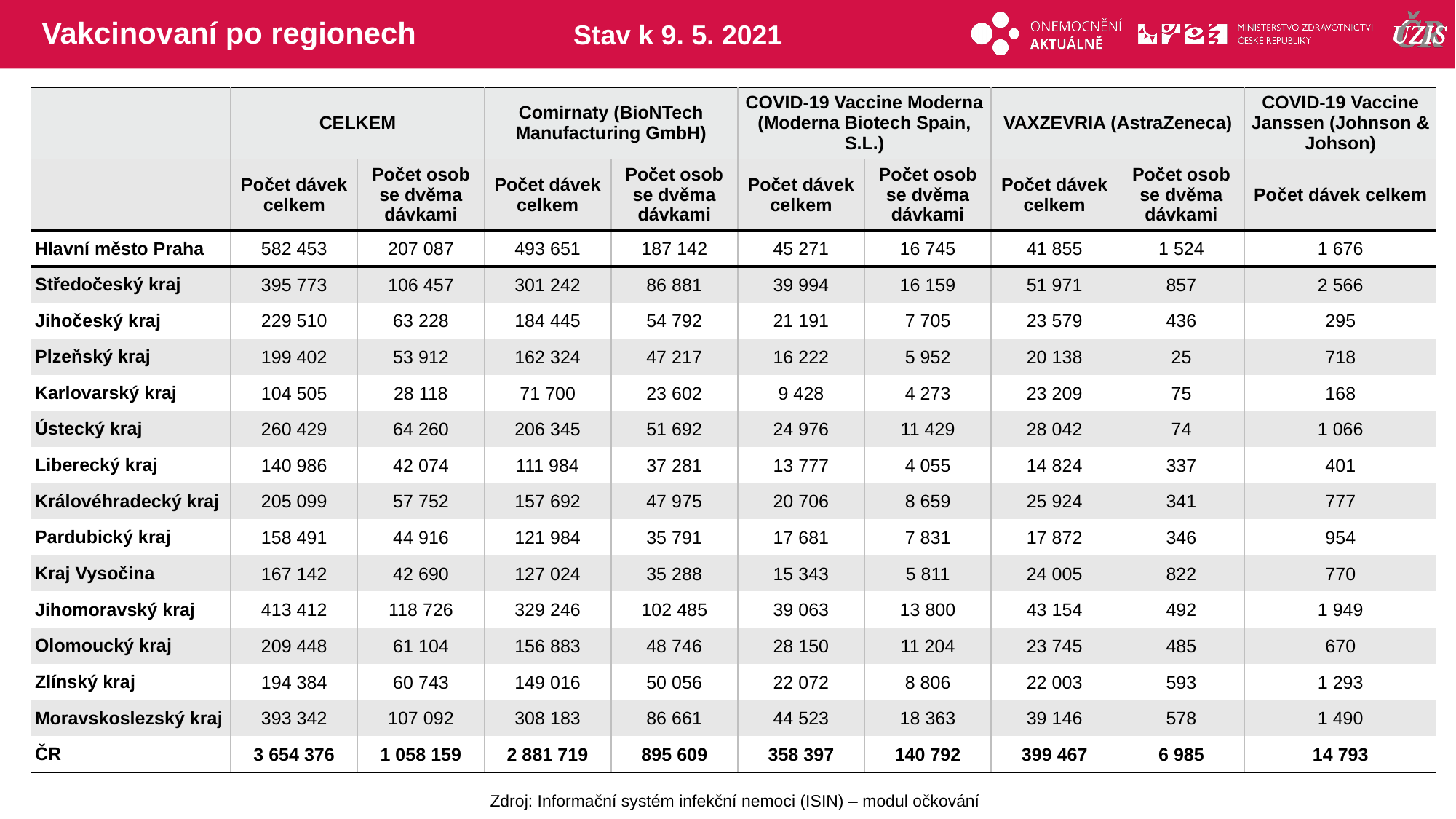

# Vakcinovaní po regionech
Stav k 9. 5. 2021
|  | CELKEM |  | Comirnaty (BioNTech Manufacturing GmbH) |  | COVID-19 Vaccine Moderna (Moderna Biotech Spain, S.L.) |  | VAXZEVRIA (AstraZeneca) |  | COVID-19 Vaccine Janssen (Johnson & Johson) |
| --- | --- | --- | --- | --- | --- | --- | --- | --- | --- |
|  | Počet dávek celkem | Počet osob se dvěma dávkami | Počet dávek celkem | Počet osob se dvěma dávkami | Počet dávek celkem | Počet osob se dvěma dávkami | Počet dávek celkem | Počet osob se dvěma dávkami | Počet dávek celkem |
| Hlavní město Praha | 582 453 | 207 087 | 493 651 | 187 142 | 45 271 | 16 745 | 41 855 | 1 524 | 1 676 |
| Středočeský kraj | 395 773 | 106 457 | 301 242 | 86 881 | 39 994 | 16 159 | 51 971 | 857 | 2 566 |
| Jihočeský kraj | 229 510 | 63 228 | 184 445 | 54 792 | 21 191 | 7 705 | 23 579 | 436 | 295 |
| Plzeňský kraj | 199 402 | 53 912 | 162 324 | 47 217 | 16 222 | 5 952 | 20 138 | 25 | 718 |
| Karlovarský kraj | 104 505 | 28 118 | 71 700 | 23 602 | 9 428 | 4 273 | 23 209 | 75 | 168 |
| Ústecký kraj | 260 429 | 64 260 | 206 345 | 51 692 | 24 976 | 11 429 | 28 042 | 74 | 1 066 |
| Liberecký kraj | 140 986 | 42 074 | 111 984 | 37 281 | 13 777 | 4 055 | 14 824 | 337 | 401 |
| Královéhradecký kraj | 205 099 | 57 752 | 157 692 | 47 975 | 20 706 | 8 659 | 25 924 | 341 | 777 |
| Pardubický kraj | 158 491 | 44 916 | 121 984 | 35 791 | 17 681 | 7 831 | 17 872 | 346 | 954 |
| Kraj Vysočina | 167 142 | 42 690 | 127 024 | 35 288 | 15 343 | 5 811 | 24 005 | 822 | 770 |
| Jihomoravský kraj | 413 412 | 118 726 | 329 246 | 102 485 | 39 063 | 13 800 | 43 154 | 492 | 1 949 |
| Olomoucký kraj | 209 448 | 61 104 | 156 883 | 48 746 | 28 150 | 11 204 | 23 745 | 485 | 670 |
| Zlínský kraj | 194 384 | 60 743 | 149 016 | 50 056 | 22 072 | 8 806 | 22 003 | 593 | 1 293 |
| Moravskoslezský kraj | 393 342 | 107 092 | 308 183 | 86 661 | 44 523 | 18 363 | 39 146 | 578 | 1 490 |
| ČR | 3 654 376 | 1 058 159 | 2 881 719 | 895 609 | 358 397 | 140 792 | 399 467 | 6 985 | 14 793 |
Zdroj: Informační systém infekční nemoci (ISIN) – modul očkování